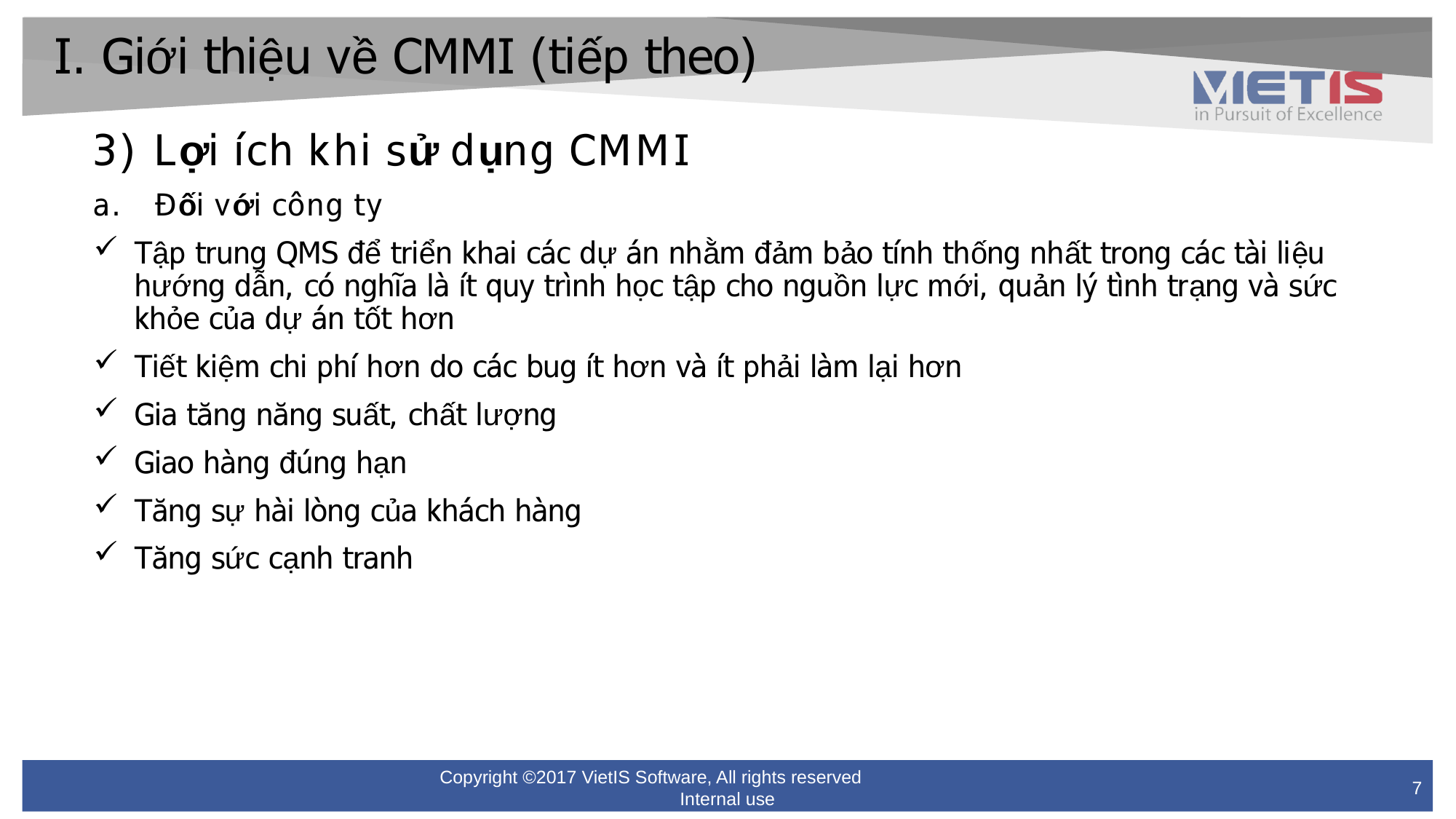

I. Giới thiệu về CMMI (tiếp theo)
Lợi ích khi sử dụng CMMI
Đối với công ty
Tập trung QMS để triển khai các dự án nhằm đảm bảo tính thống nhất trong các tài liệu hướng dẫn, có nghĩa là ít quy trình học tập cho nguồn lực mới, quản lý tình trạng và sức khỏe của dự án tốt hơn
Tiết kiệm chi phí hơn do các bug ít hơn và ít phải làm lại hơn
Gia tăng năng suất, chất lượng
Giao hàng đúng hạn
Tăng sự hài lòng của khách hàng
Tăng sức cạnh tranh